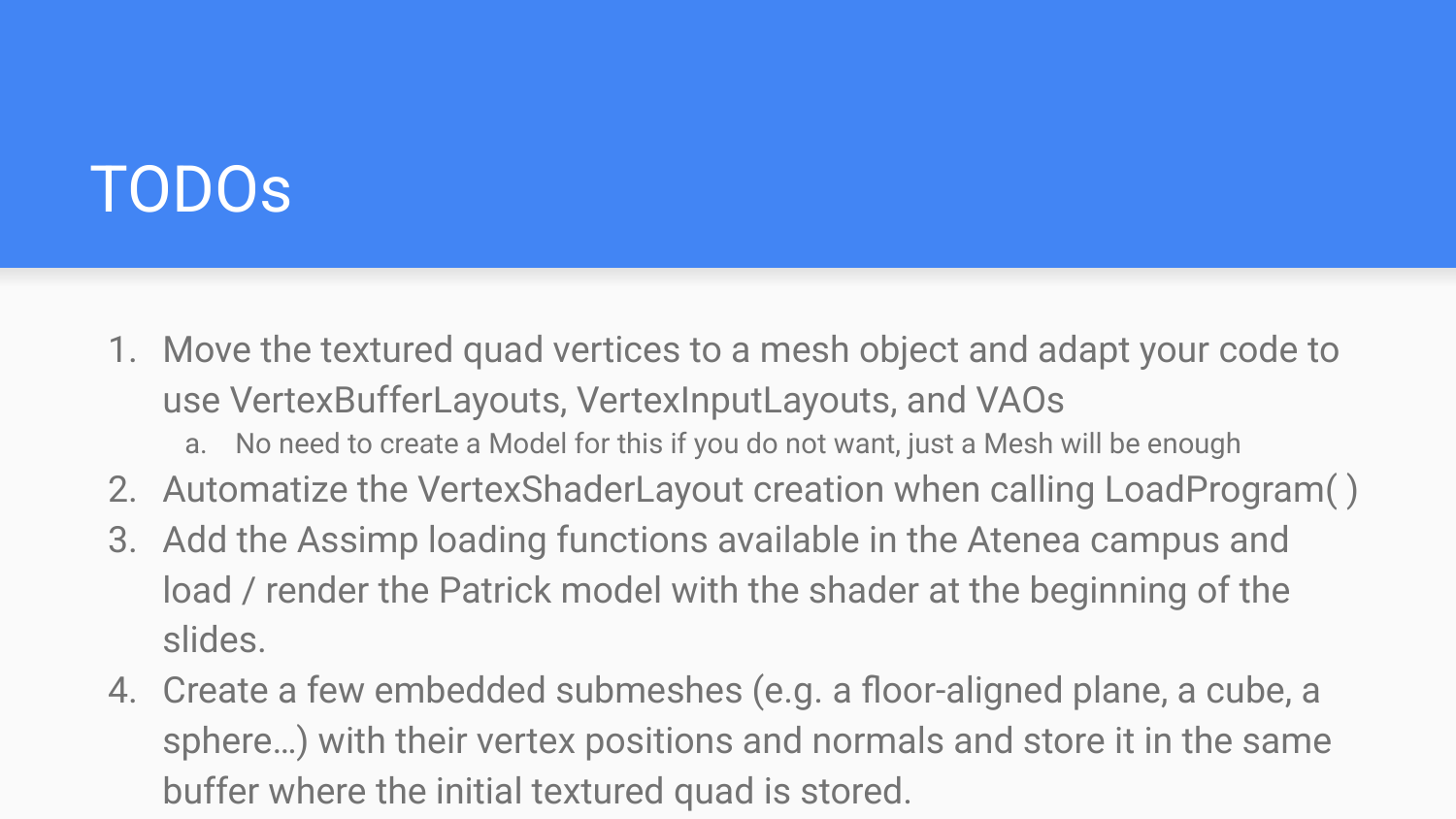

# TODOs
Move the textured quad vertices to a mesh object and adapt your code to use VertexBufferLayouts, VertexInputLayouts, and VAOs
No need to create a Model for this if you do not want, just a Mesh will be enough
Automatize the VertexShaderLayout creation when calling LoadProgram( )
Add the Assimp loading functions available in the Atenea campus and load / render the Patrick model with the shader at the beginning of the slides.
Create a few embedded submeshes (e.g. a floor-aligned plane, a cube, a sphere…) with their vertex positions and normals and store it in the same buffer where the initial textured quad is stored.